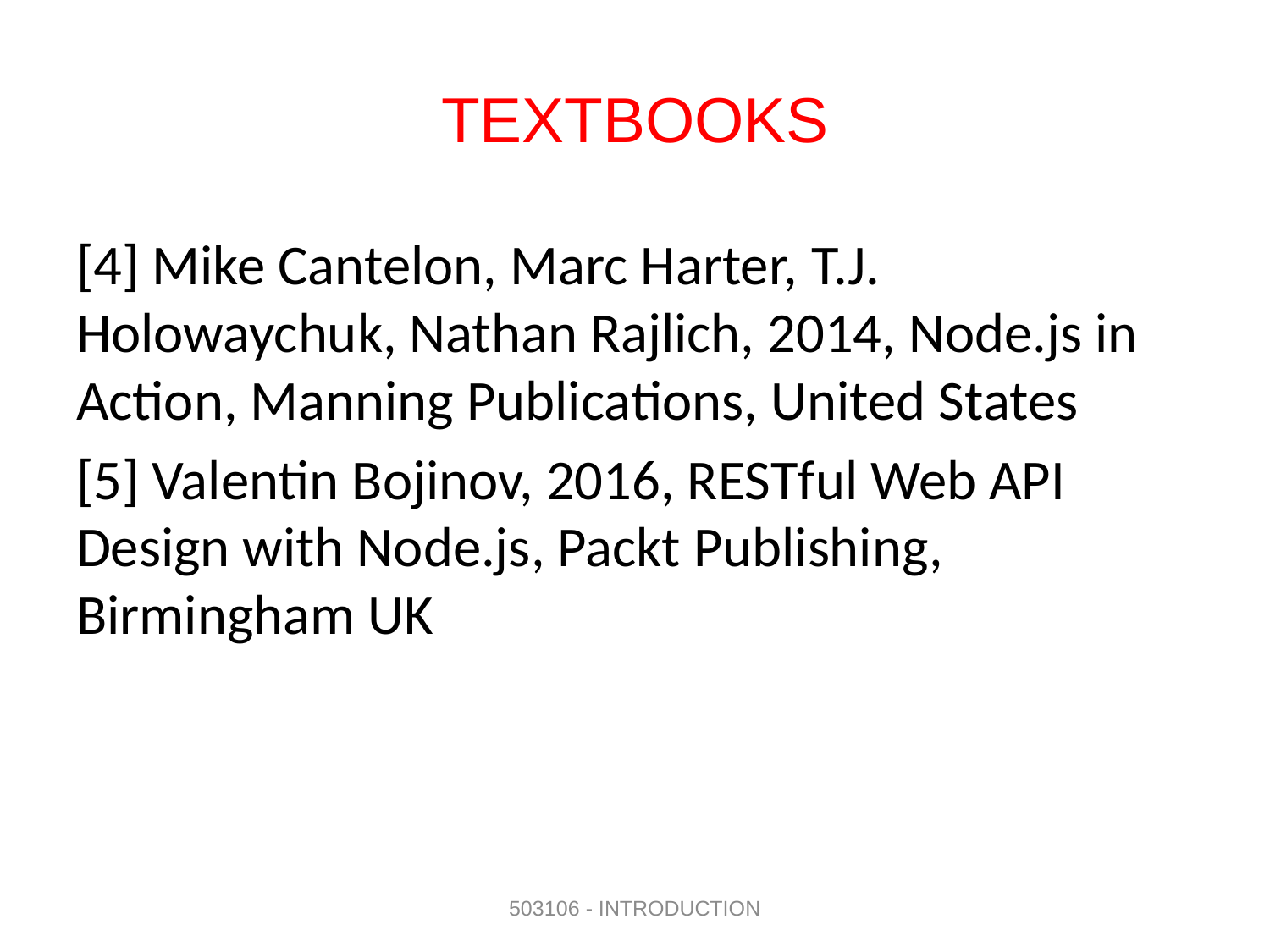

# TEXTBOOKS
[4] Mike Cantelon, Marc Harter, T.J. Holowaychuk, Nathan Rajlich, 2014, Node.js in Action, Manning Publications, United States
[5] Valentin Bojinov, 2016, RESTful Web API Design with Node.js, Packt Publishing, Birmingham UK
503106 - INTRODUCTION